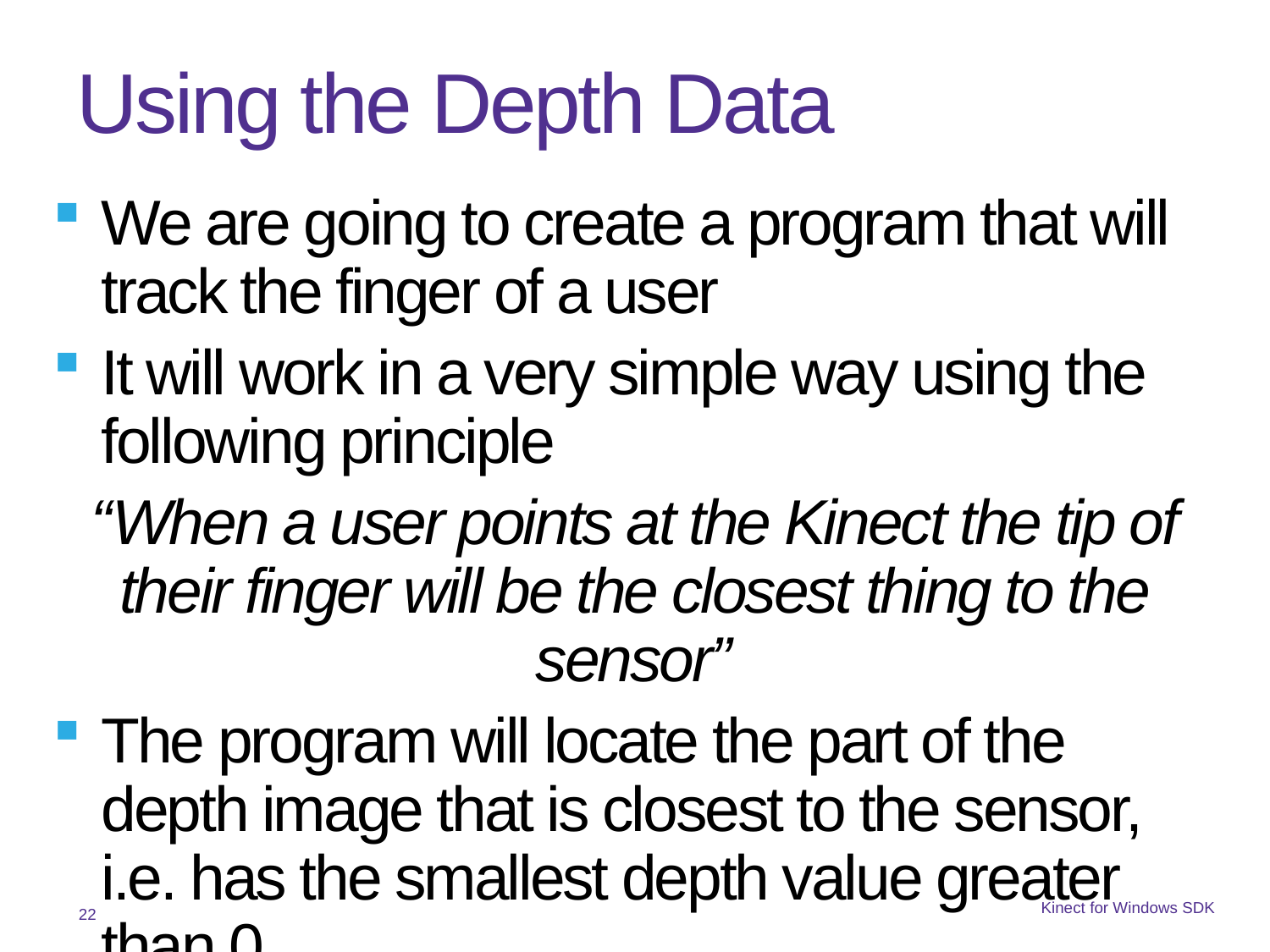

# Using the Depth Data
We are going to create a program that will track the finger of a user
It will work in a very simple way using the following principle
“When a user points at the Kinect the tip of their finger will be the closest thing to the sensor”
The program will locate the part of the depth image that is closest to the sensor, i.e. has the smallest depth value greater than 0
22